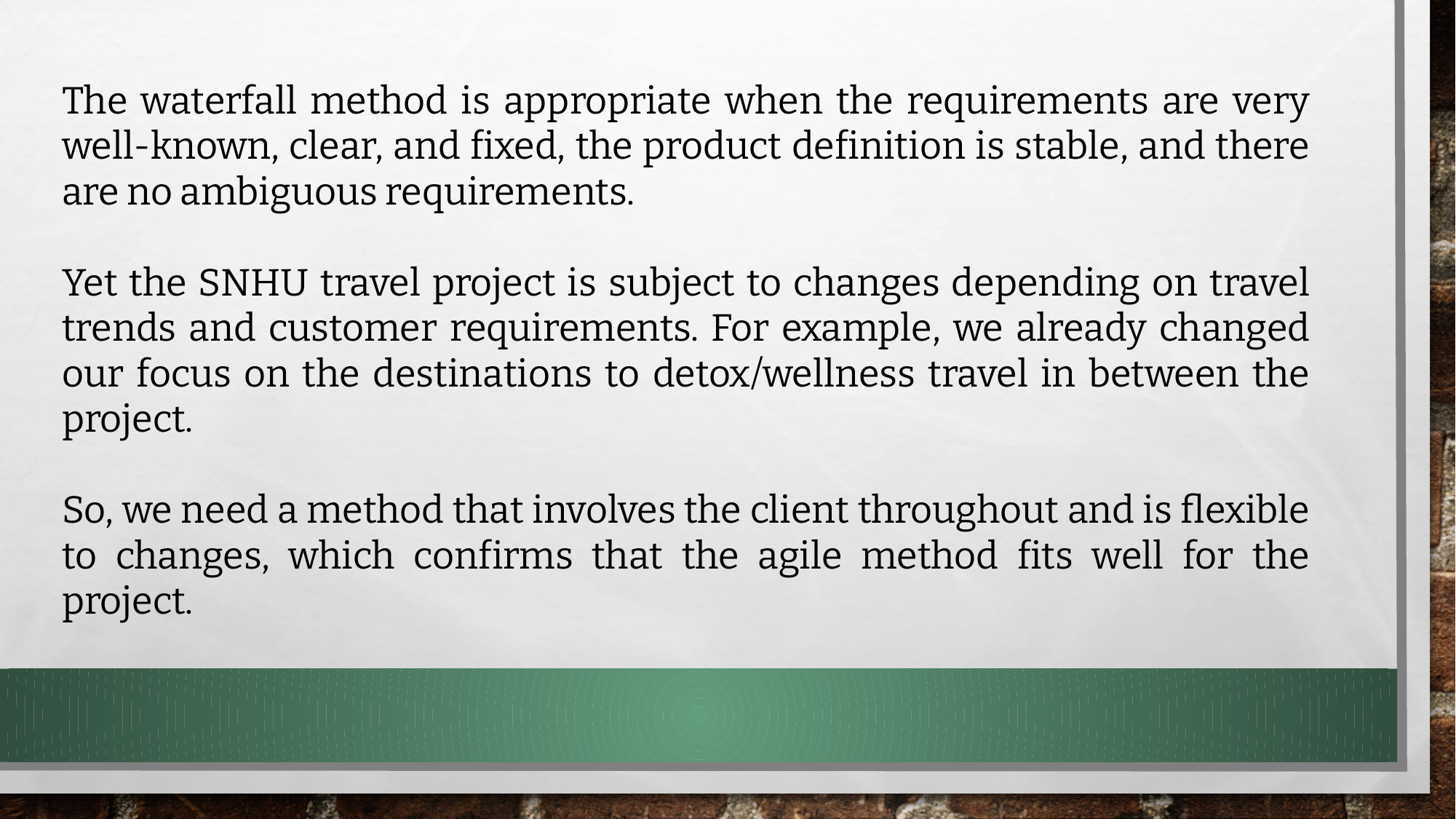

The waterfall method is appropriate when the requirements are very well-known, clear, and fixed, the product definition is stable, and there are no ambiguous requirements.

Yet the SNHU travel project is subject to changes depending on travel trends and customer requirements. For example, we already changed our focus on the destinations to detox/wellness travel in between the project.

So, we need a method that involves the client throughout and is flexible to changes, which confirms that the agile method fits well for the project.